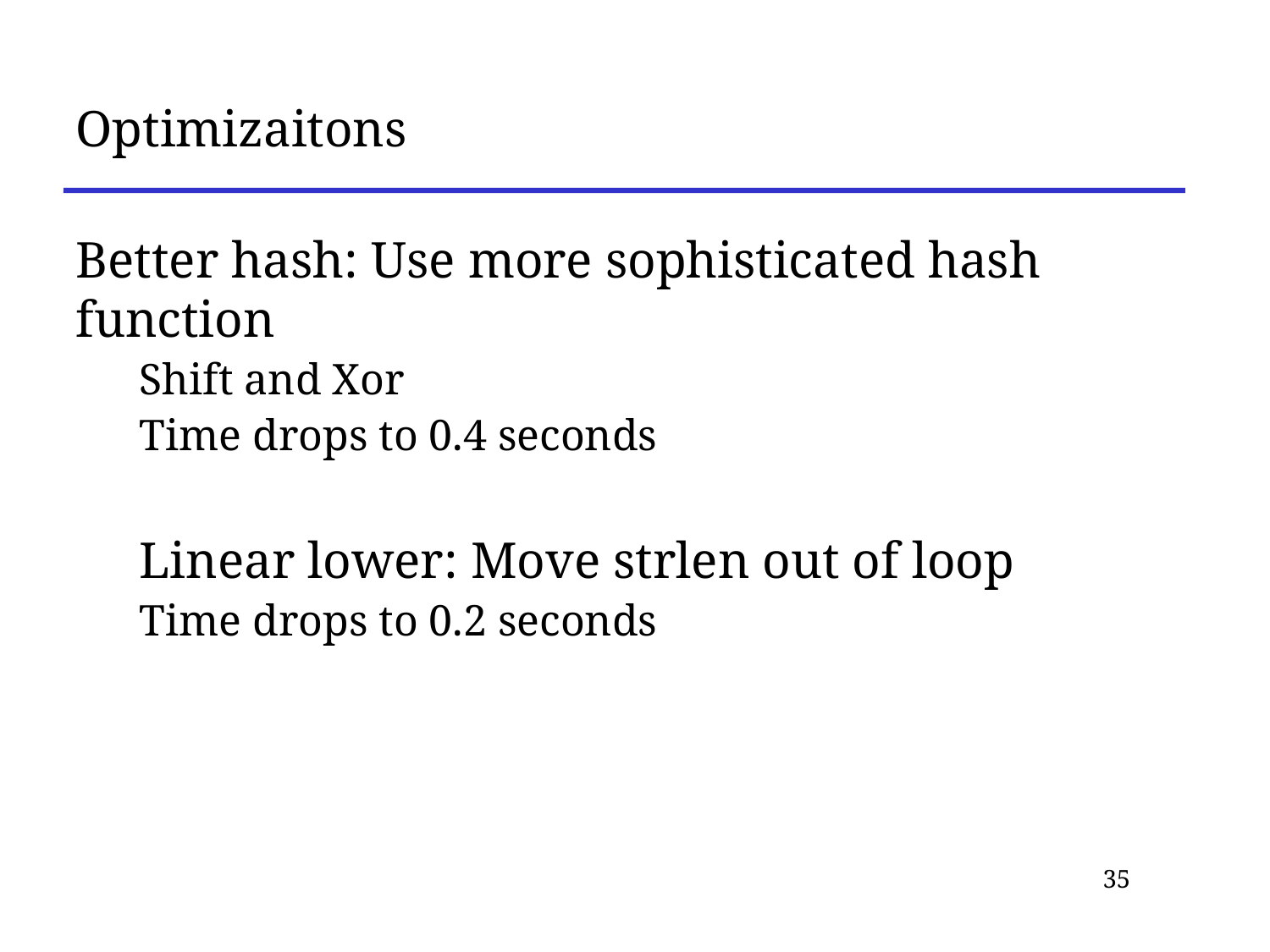

Optimizaitons
Better hash: Use more sophisticated hash function
Shift and Xor
Time drops to 0.4 seconds

Linear lower: Move strlen out of loop
Time drops to 0.2 seconds

35